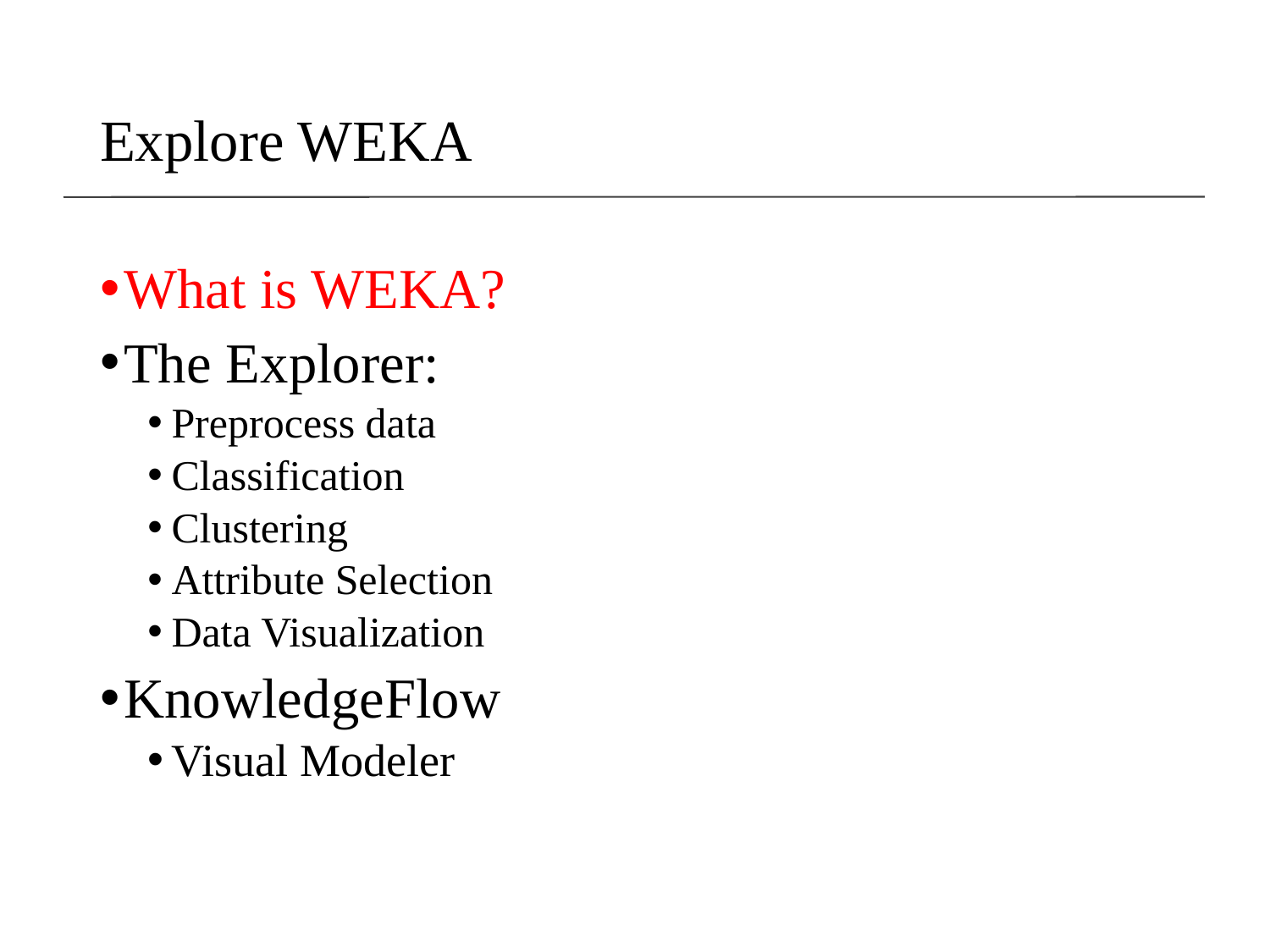

# Explore WEKA
What is WEKA?
The Explorer:
Preprocess data
Classification
Clustering
Attribute Selection
Data Visualization
KnowledgeFlow
Visual Modeler